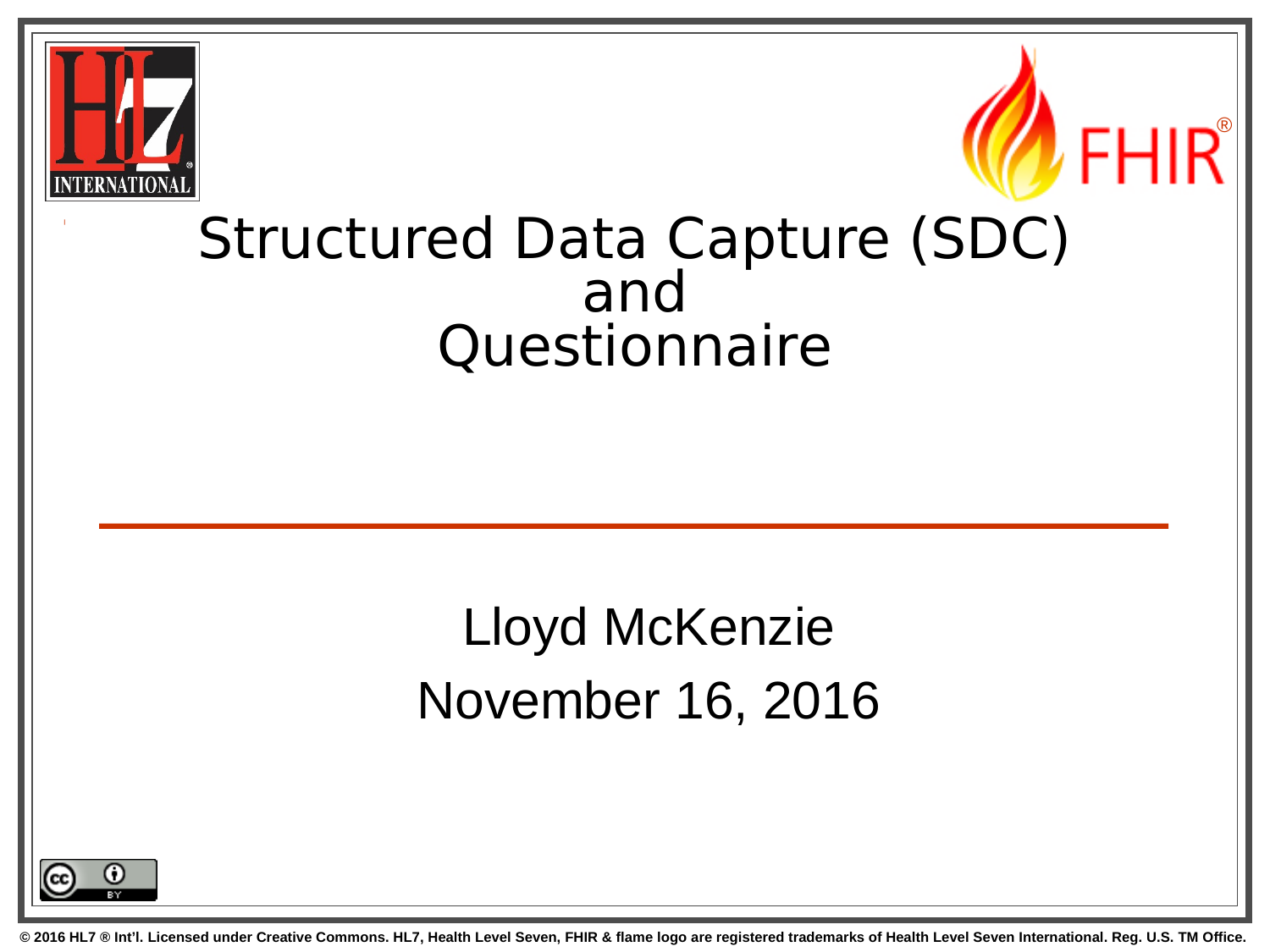

# Structured Data Capture (SDC) and Questionnaire
Lloyd McKenzie
November 16, 2016